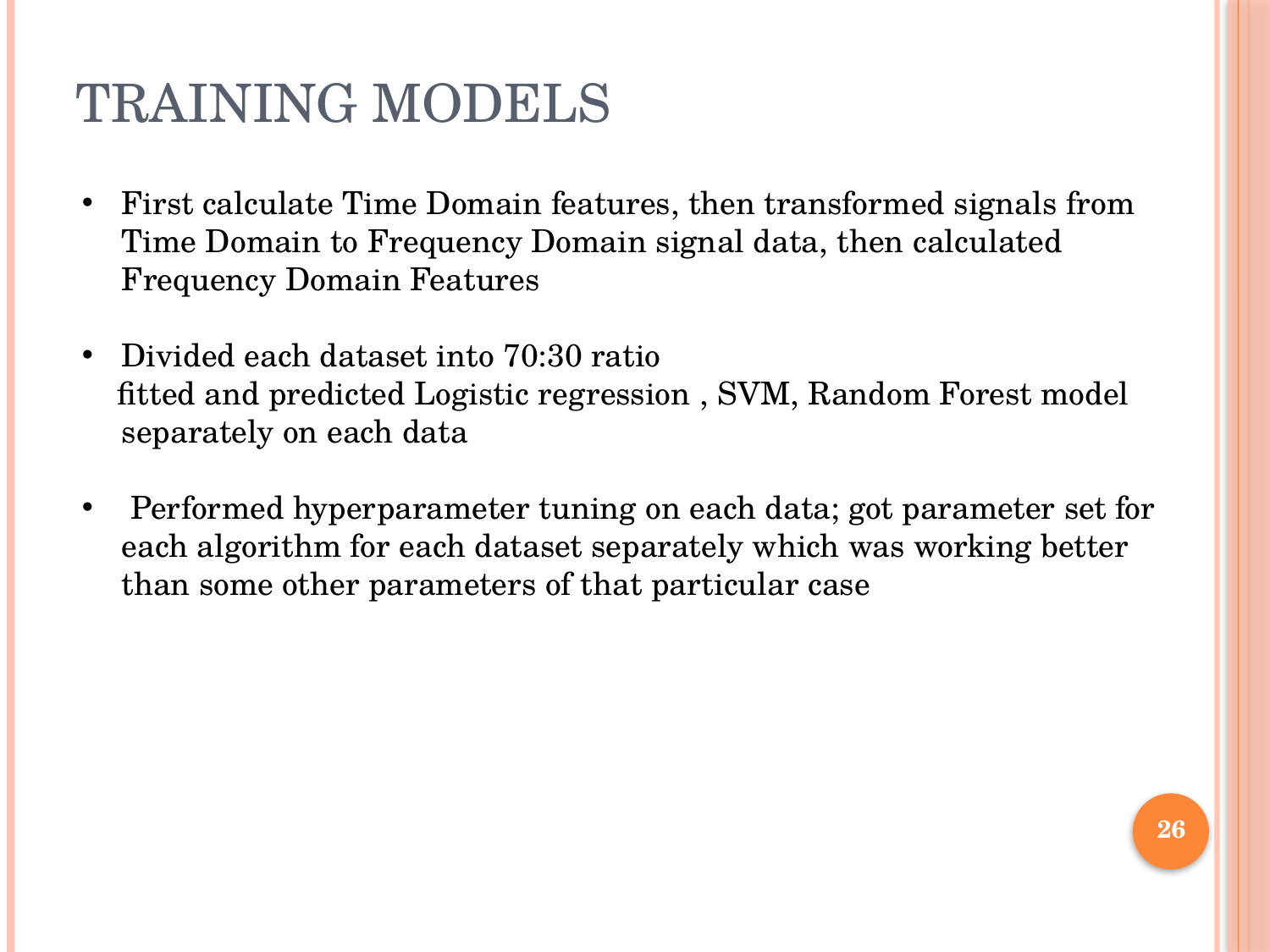

# Training Models

First calculate Time Domain features, then transformed signals from Time Domain to Frequency Domain signal data, then calculated Frequency Domain Features

Divided each dataset into 70:30 ratio
    fitted and predicted Logistic regression , SVM, Random Forest model separately on each data

 Performed hyperparameter tuning on each data; got parameter set for each algorithm for each dataset separately which was working better than some other parameters of that particular case

26